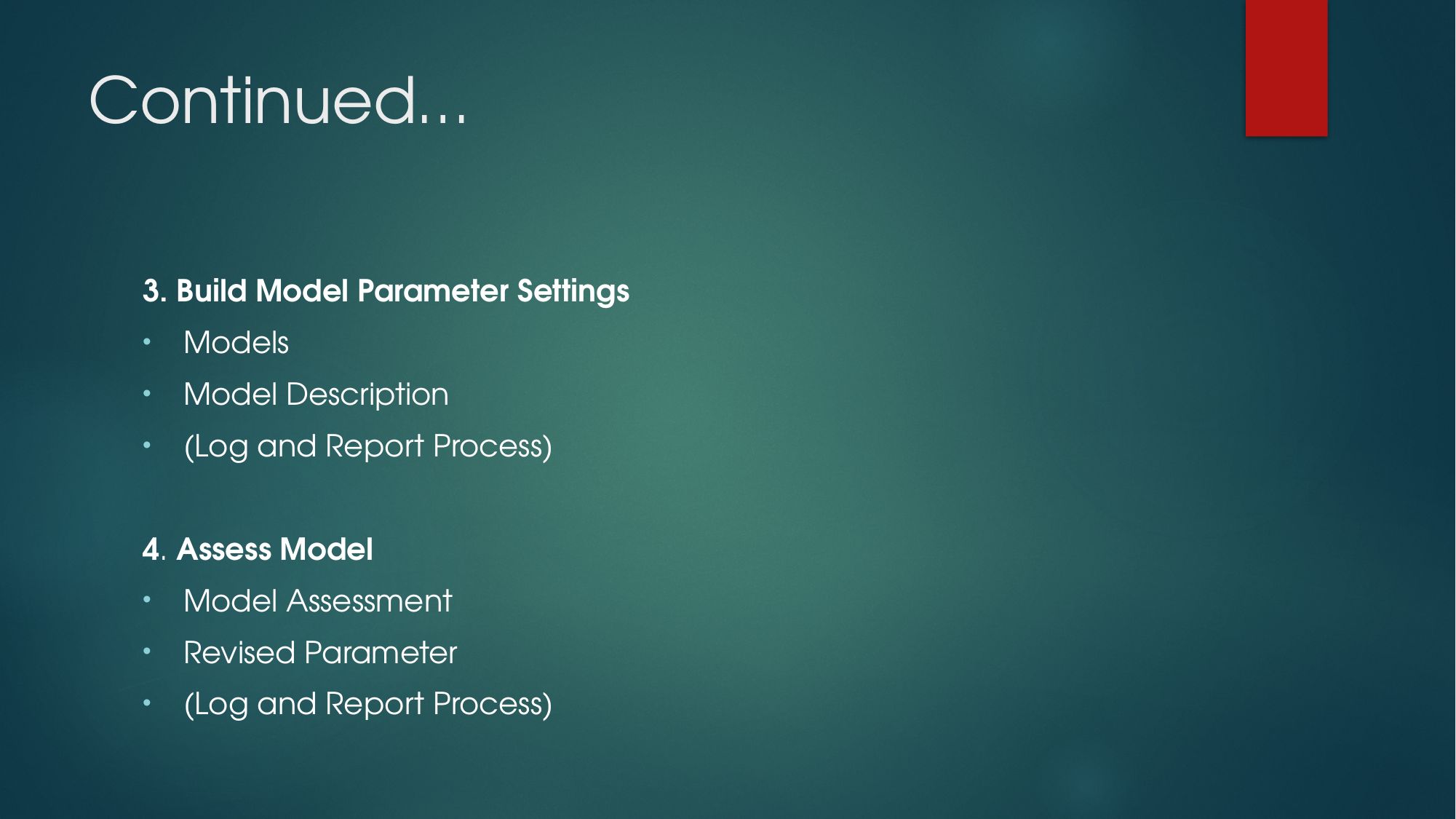

# Continued…
3. Build Model Parameter Settings
Models
Model Description
(Log and Report Process)

4. Assess Model
Model Assessment
Revised Parameter
(Log and Report Process)